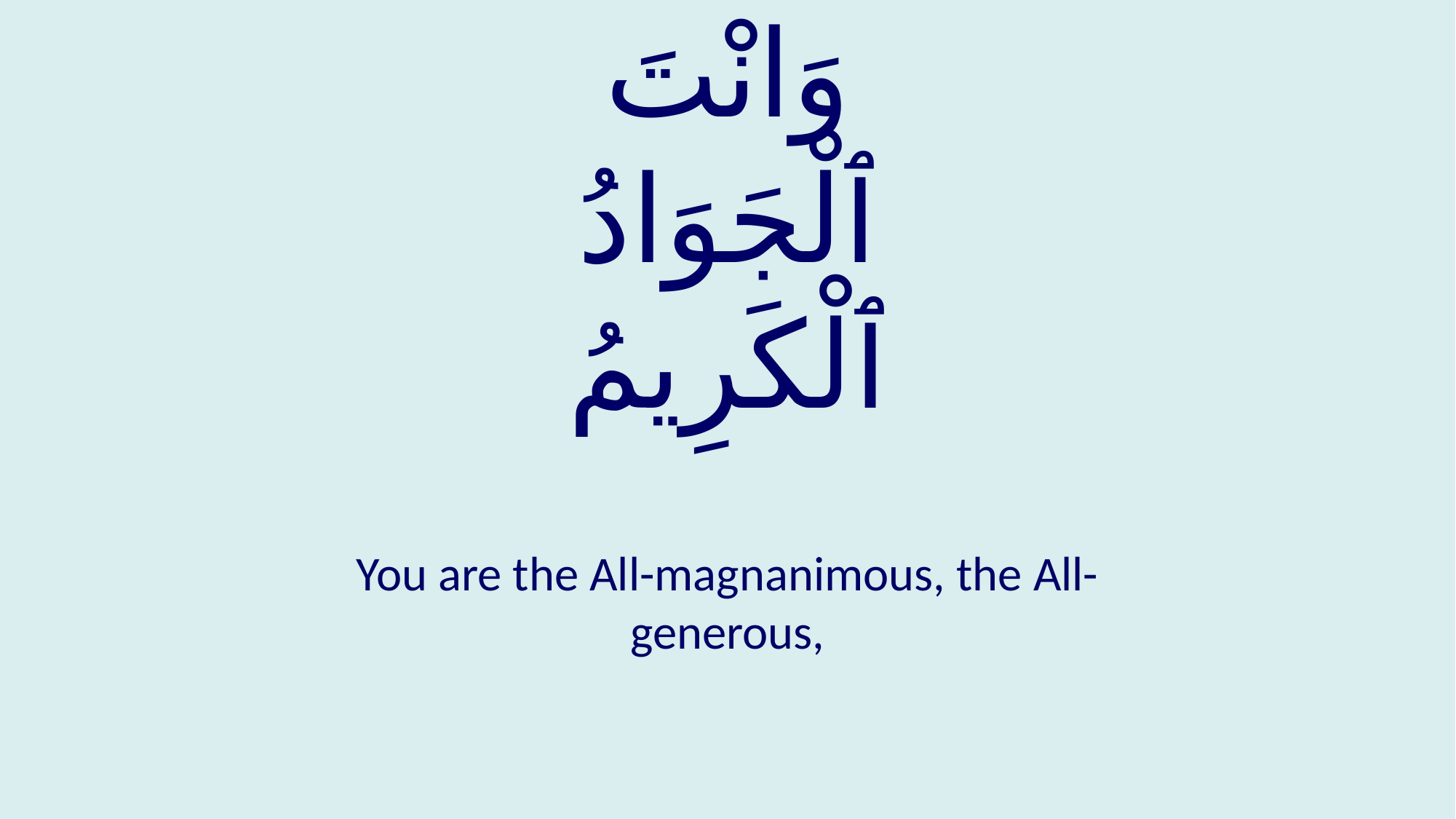

# وَانْتَ ٱلْجَوَادُ ٱلْكَرِيمُ
You are the All-magnanimous, the All-generous,